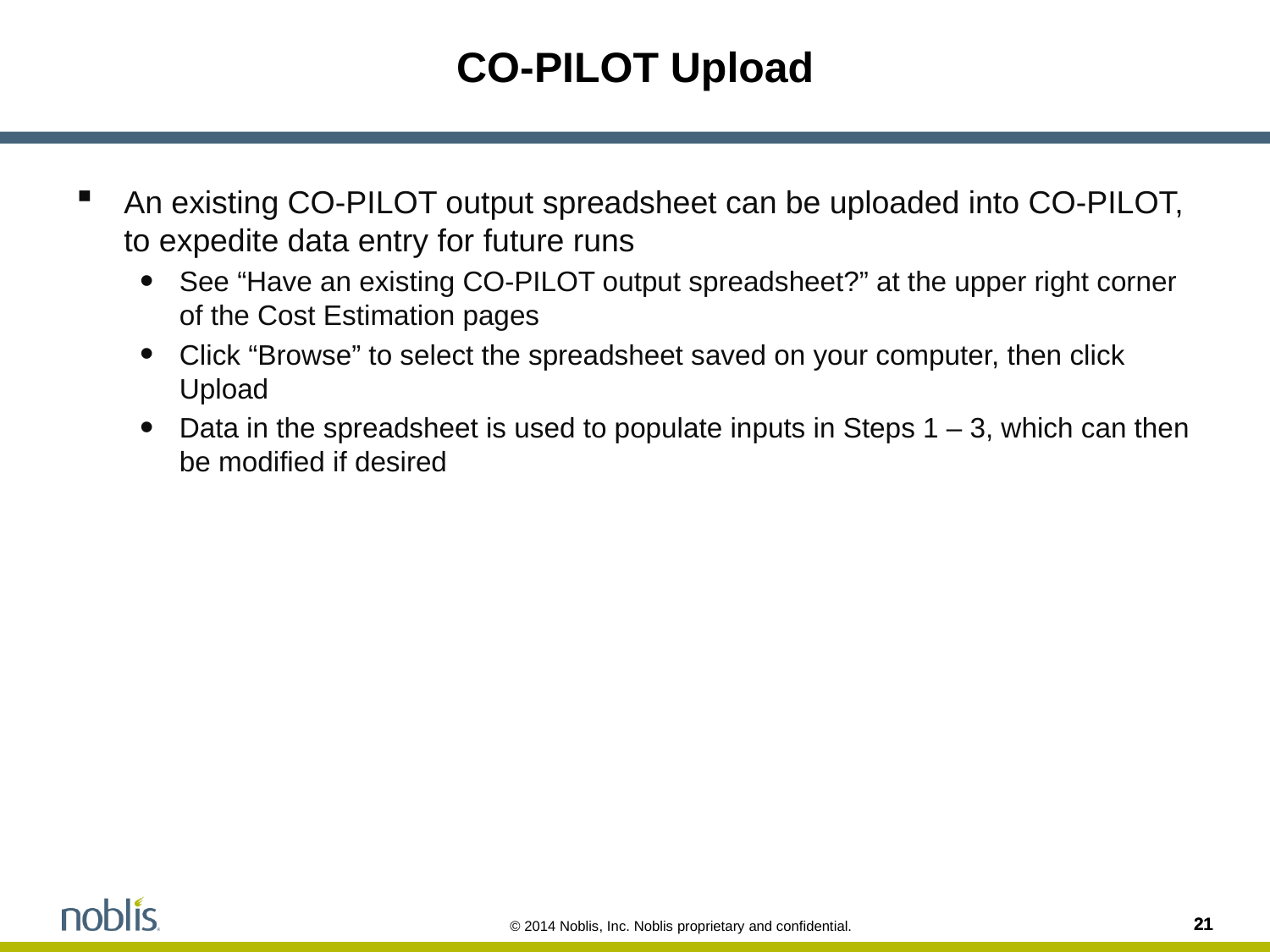

# CO-PILOT Upload
An existing CO-PILOT output spreadsheet can be uploaded into CO-PILOT, to expedite data entry for future runs
See “Have an existing CO-PILOT output spreadsheet?” at the upper right corner of the Cost Estimation pages
Click “Browse” to select the spreadsheet saved on your computer, then click Upload
Data in the spreadsheet is used to populate inputs in Steps 1 – 3, which can then be modified if desired